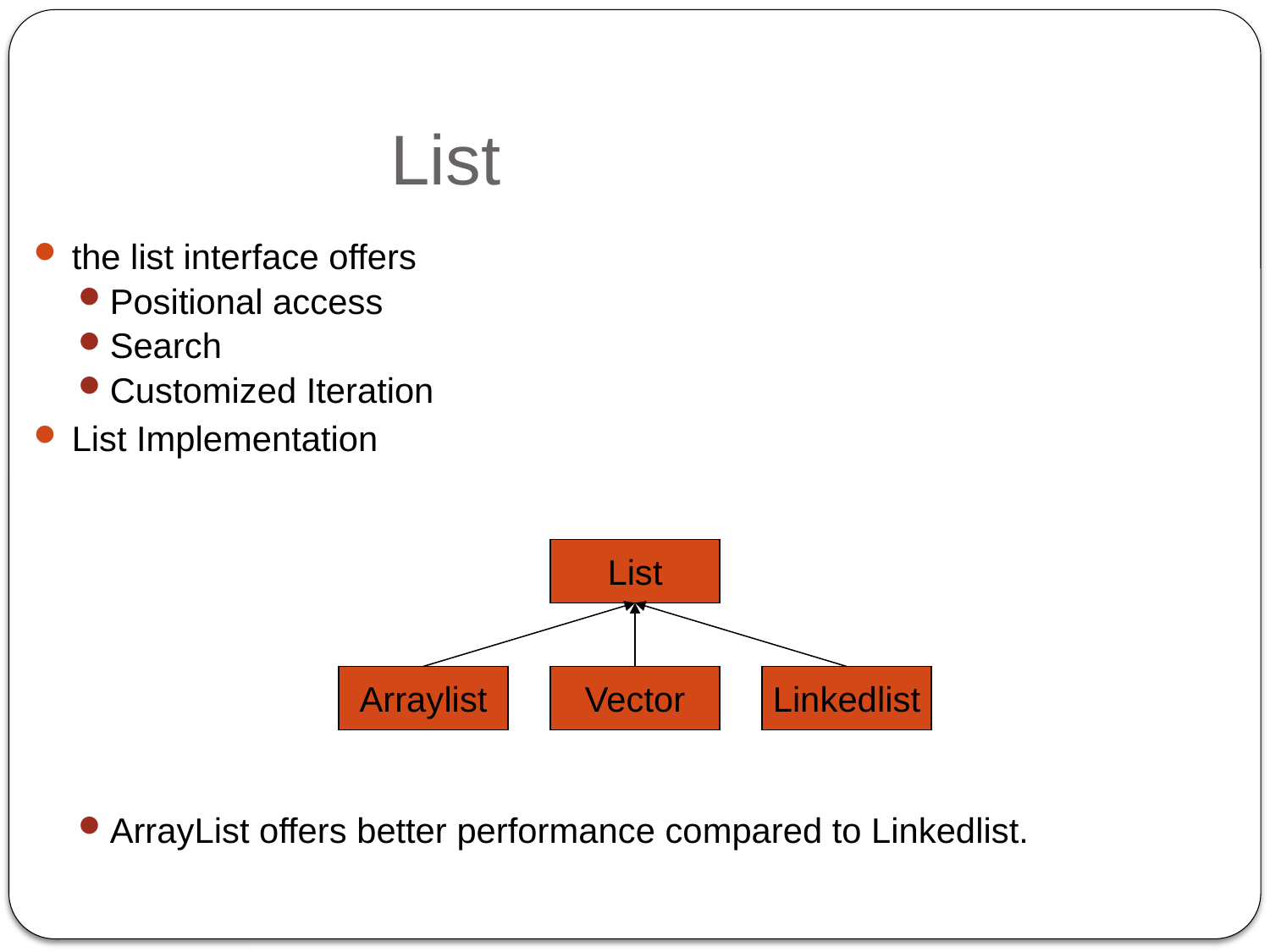

# List
the list interface offers
Positional access
Search
Customized Iteration
List Implementation

ArrayList offers better performance compared to Linkedlist.
List
Arraylist
Vector
Linkedlist